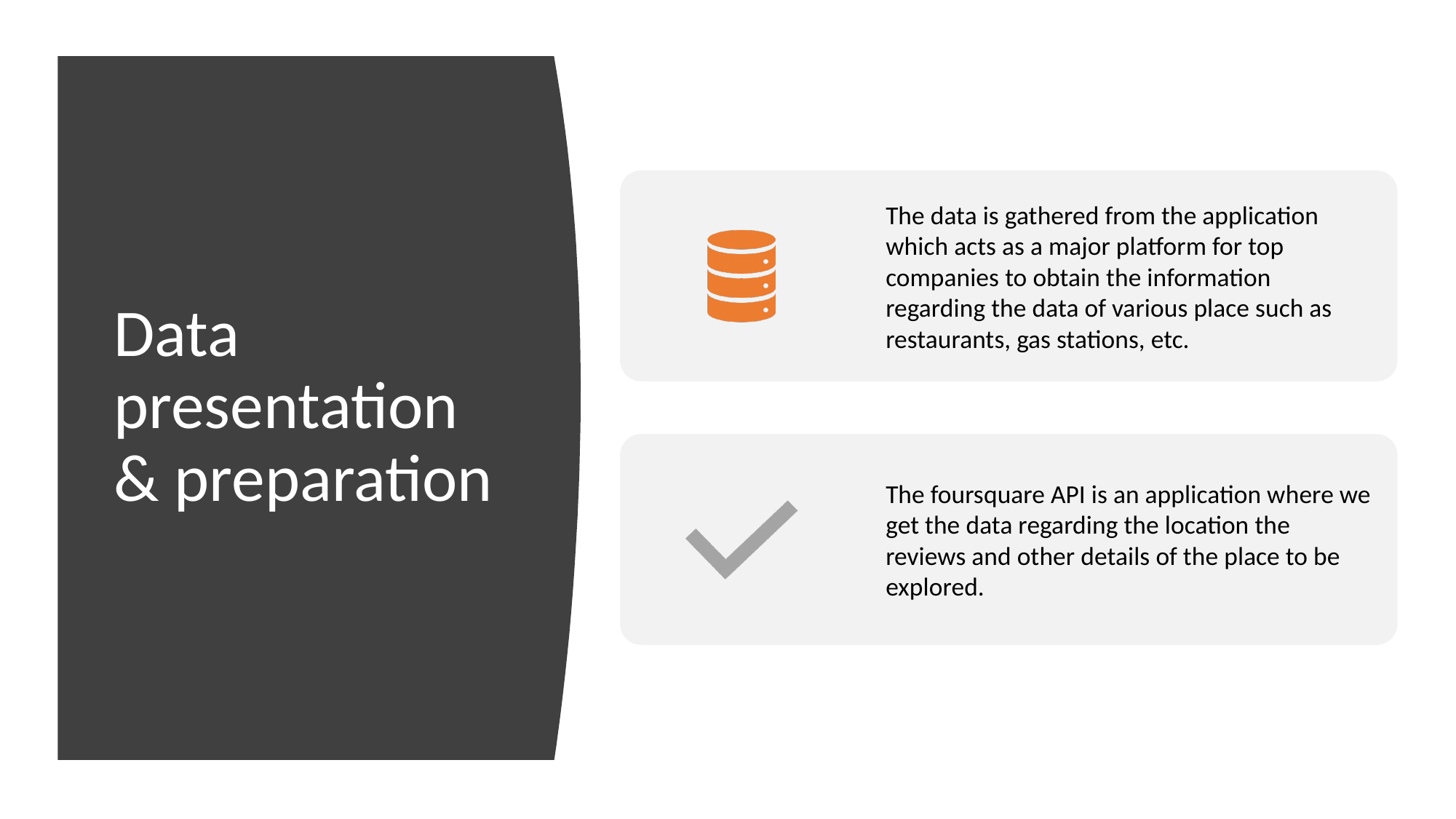

The data is gathered from the application which acts as a major platform for top companies to obtain the information regarding the data of various place such as restaurants, gas stations, etc.
The foursquare API is an application where we get the data regarding the location the reviews and other details of the place to be explored.

# Data presentation & preparation